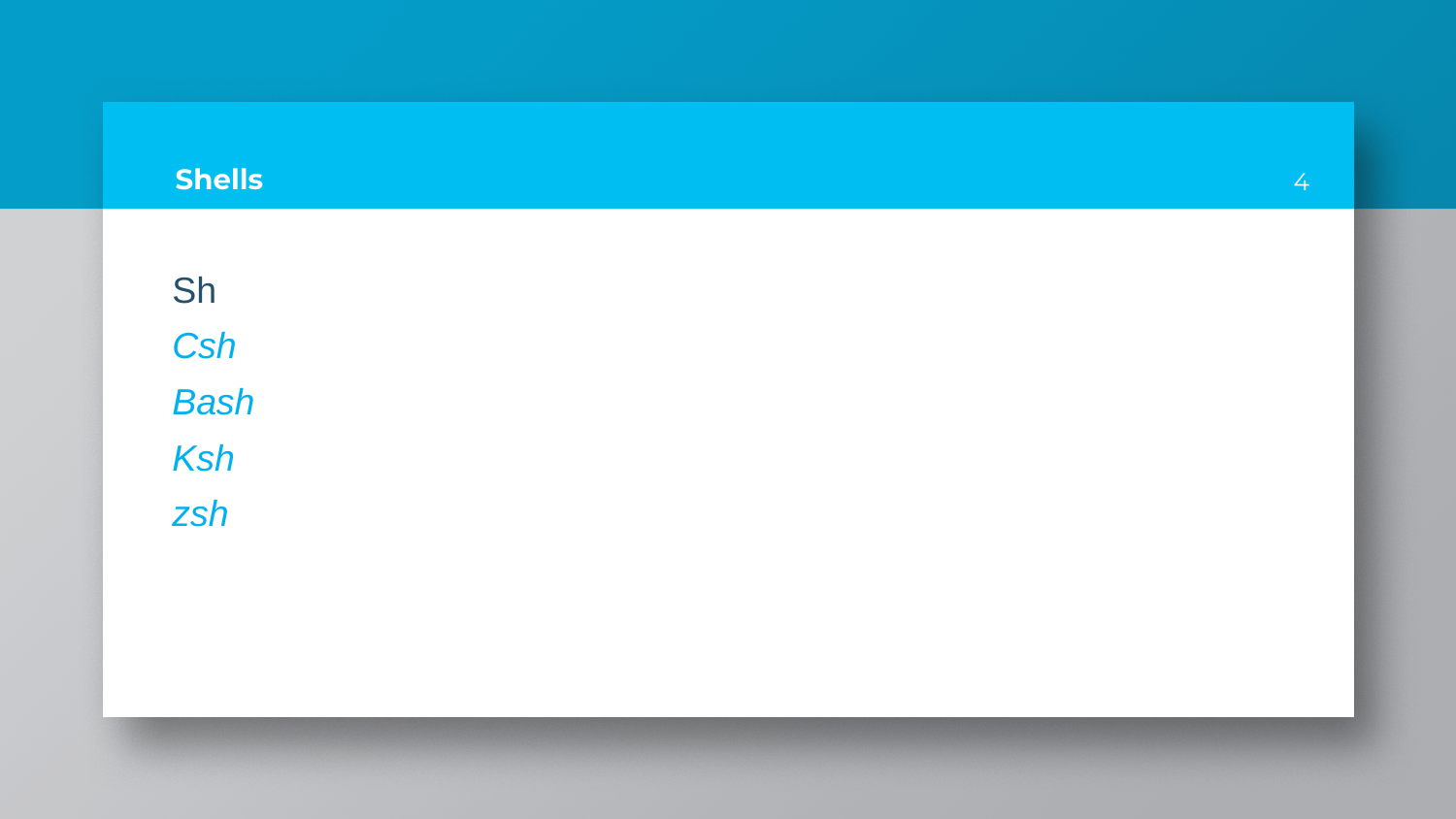

# Shells
4
Sh
Csh
Bash
Ksh
zsh